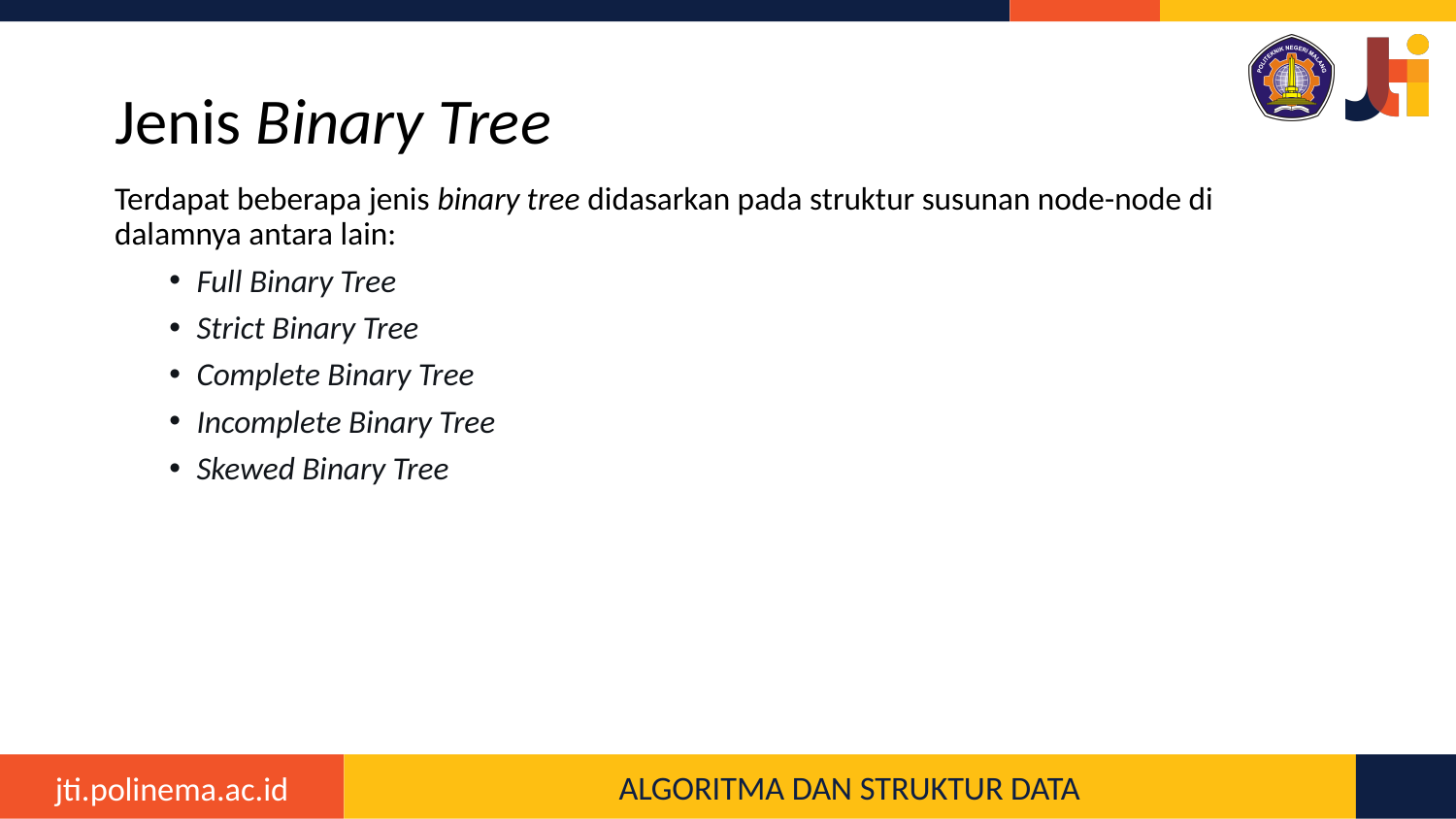

# Jenis Binary Tree
Terdapat beberapa jenis binary tree didasarkan pada struktur susunan node-node di dalamnya antara lain:
Full Binary Tree
Strict Binary Tree
Complete Binary Tree
Incomplete Binary Tree
Skewed Binary Tree